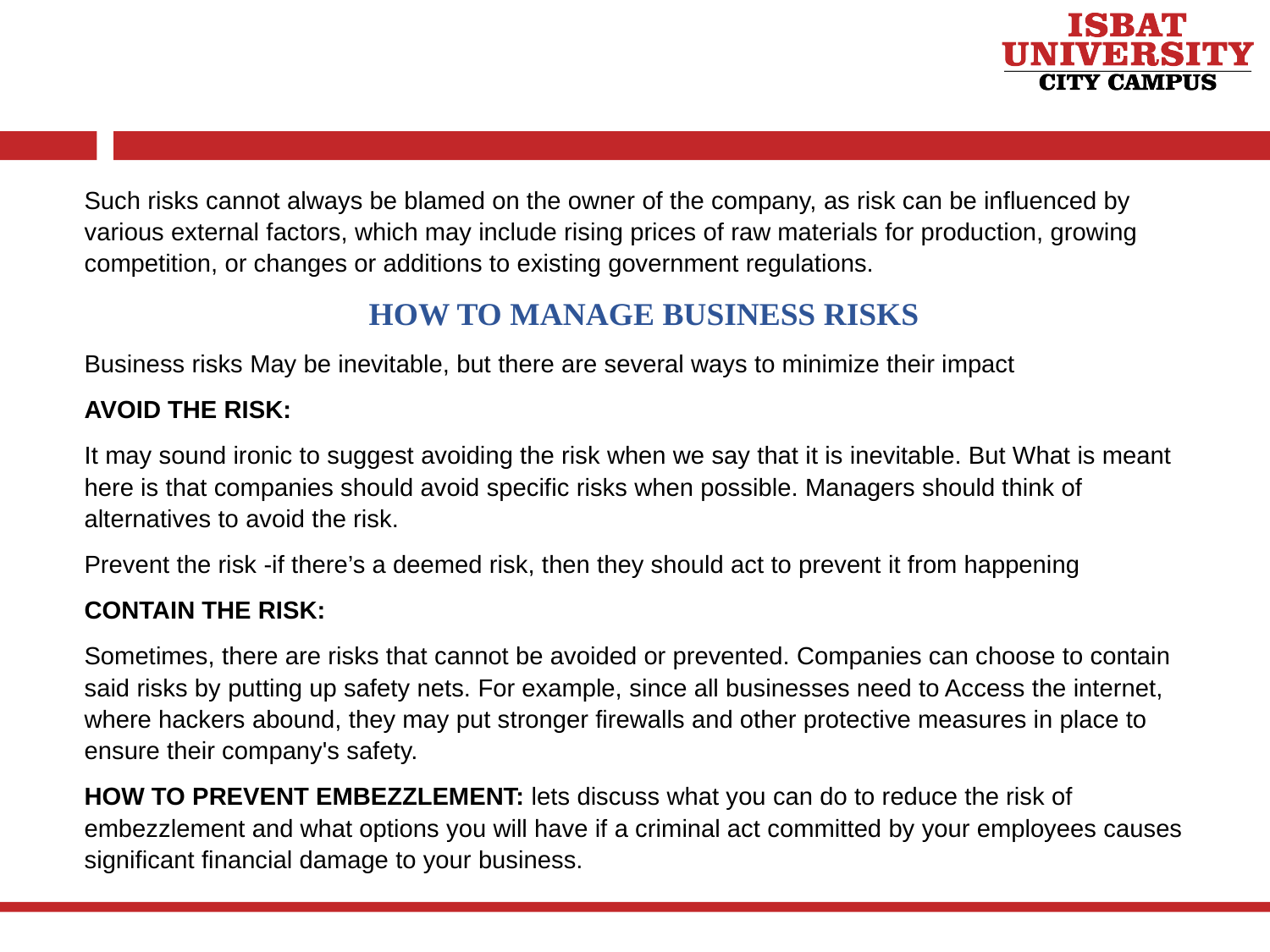

Such risks cannot always be blamed on the owner of the company, as risk can be influenced by various external factors, which may include rising prices of raw materials for production, growing competition, or changes or additions to existing government regulations.
HOW TO MANAGE BUSINESS RISKS
Business risks May be inevitable, but there are several ways to minimize their impact
AVOID THE RISK:
It may sound ironic to suggest avoiding the risk when we say that it is inevitable. But What is meant here is that companies should avoid specific risks when possible. Managers should think of alternatives to avoid the risk.
Prevent the risk -if there’s a deemed risk, then they should act to prevent it from happening
CONTAIN THE RISK:
Sometimes, there are risks that cannot be avoided or prevented. Companies can choose to contain said risks by putting up safety nets. For example, since all businesses need to Access the internet, where hackers abound, they may put stronger firewalls and other protective measures in place to ensure their company's safety.
HOW TO PREVENT EMBEZZLEMENT: lets discuss what you can do to reduce the risk of embezzlement and what options you will have if a criminal act committed by your employees causes significant financial damage to your business.